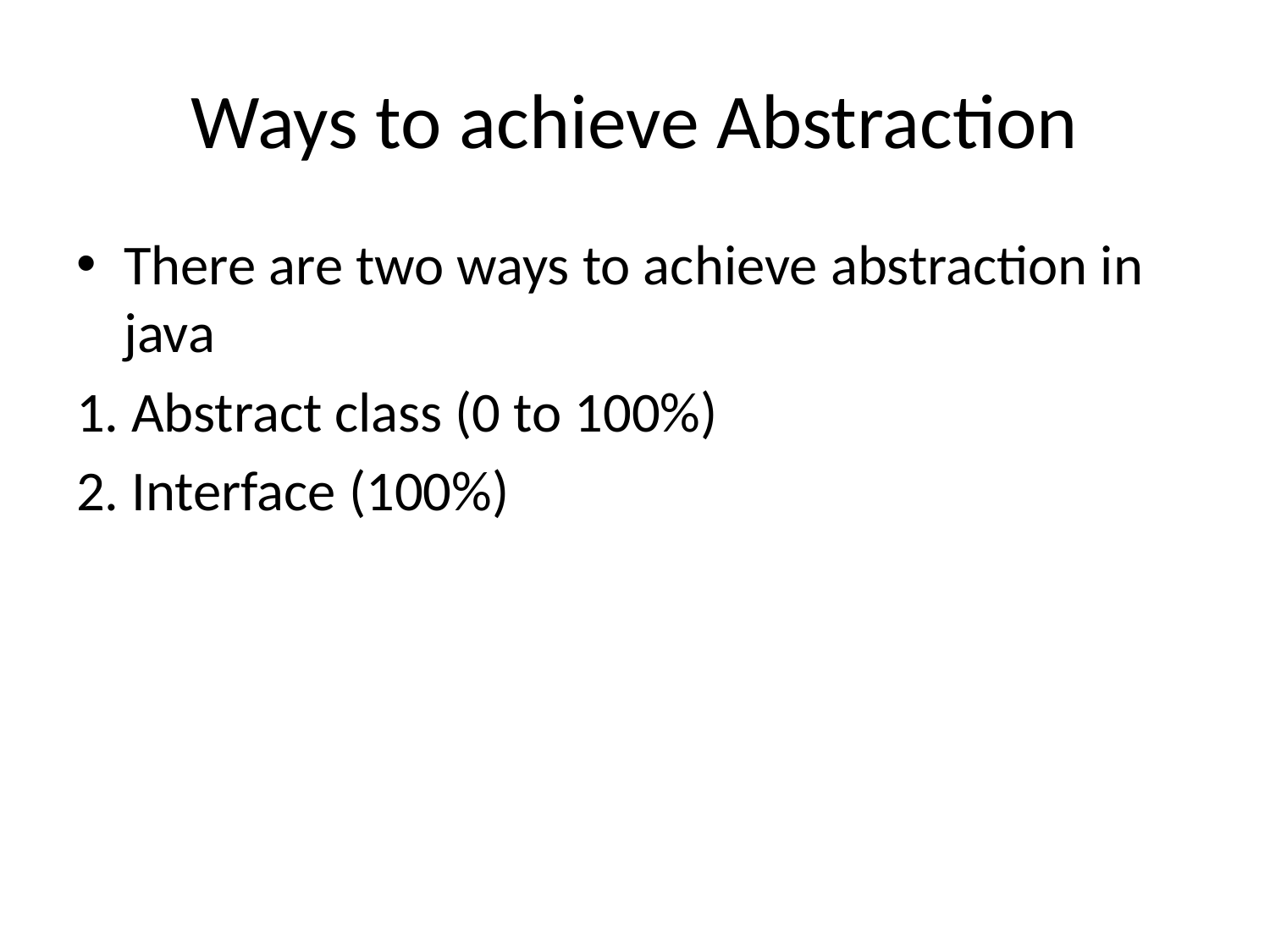

# Ways to achieve Abstraction
There are two ways to achieve abstraction in java
1. Abstract class (0 to 100%)
2. Interface (100%)